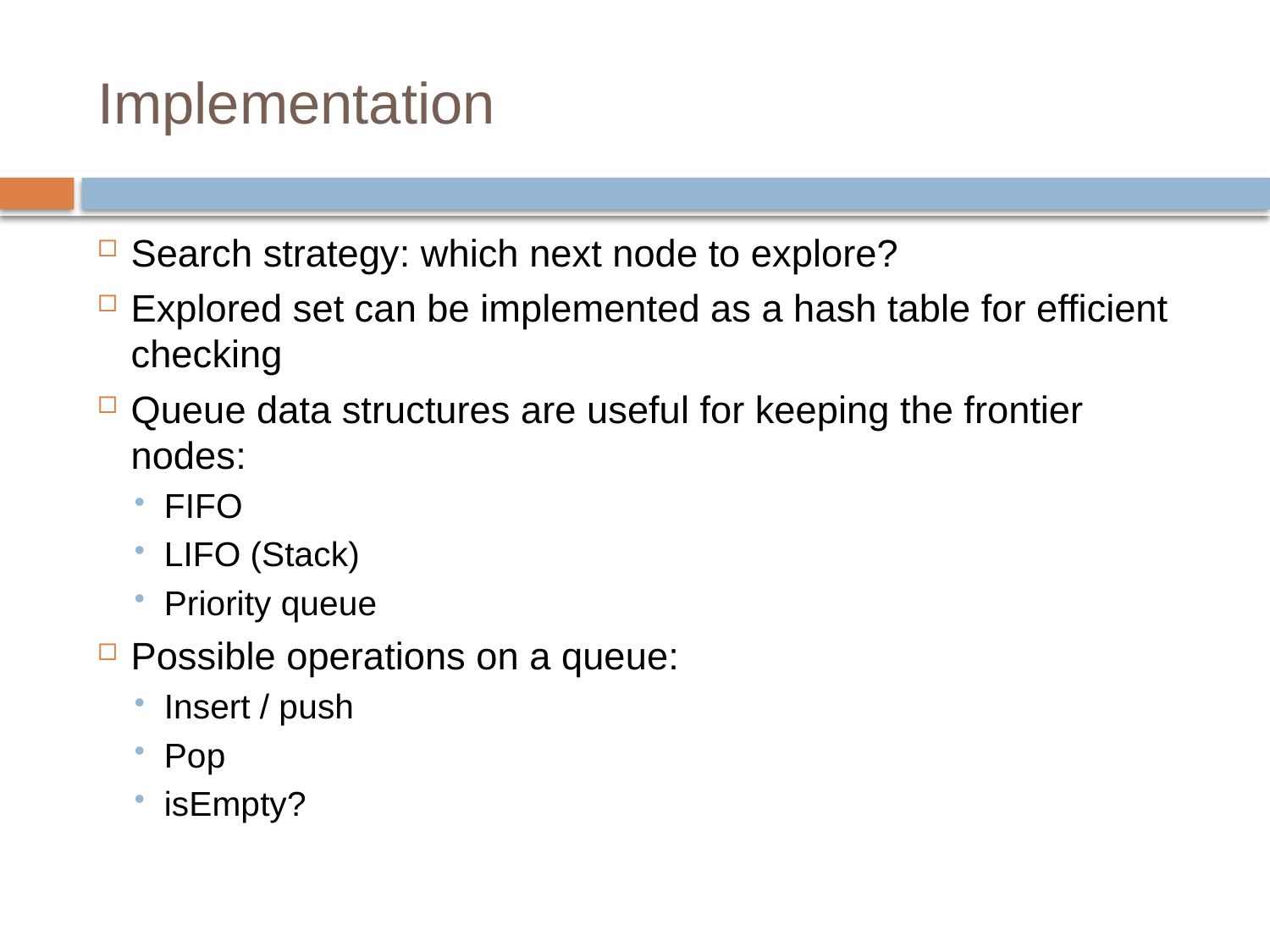

# Implementation
Search strategy: which next node to explore?
Explored set can be implemented as a hash table for efficient checking
Queue data structures are useful for keeping the frontier nodes:
FIFO
LIFO (Stack)
Priority queue
Possible operations on a queue:
Insert / push
Pop
isEmpty?